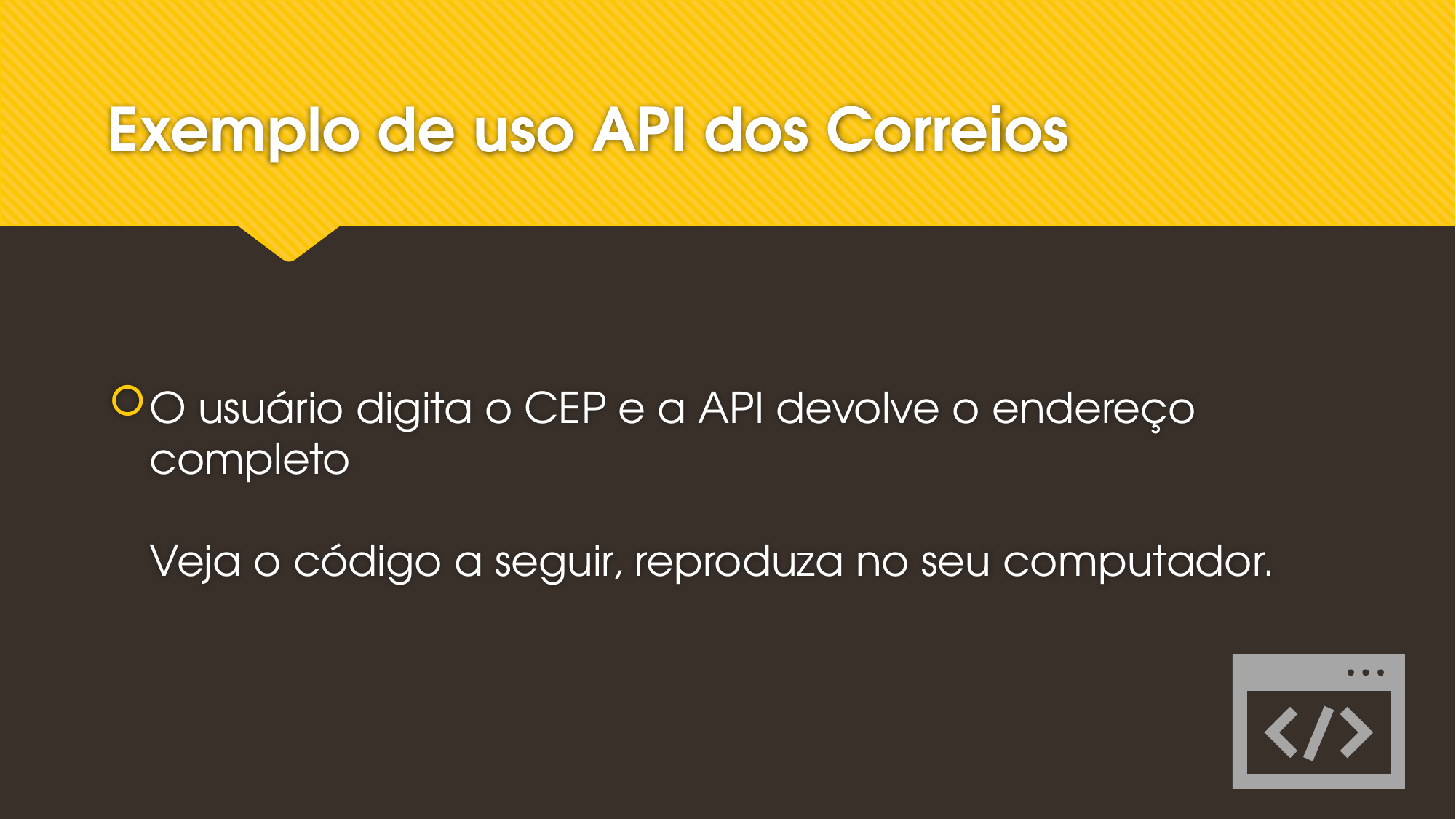

# Exemplo de uso API dos Correios
O usuário digita o CEP e a API devolve o endereço completo
Veja o código a seguir, reproduza no seu computador.